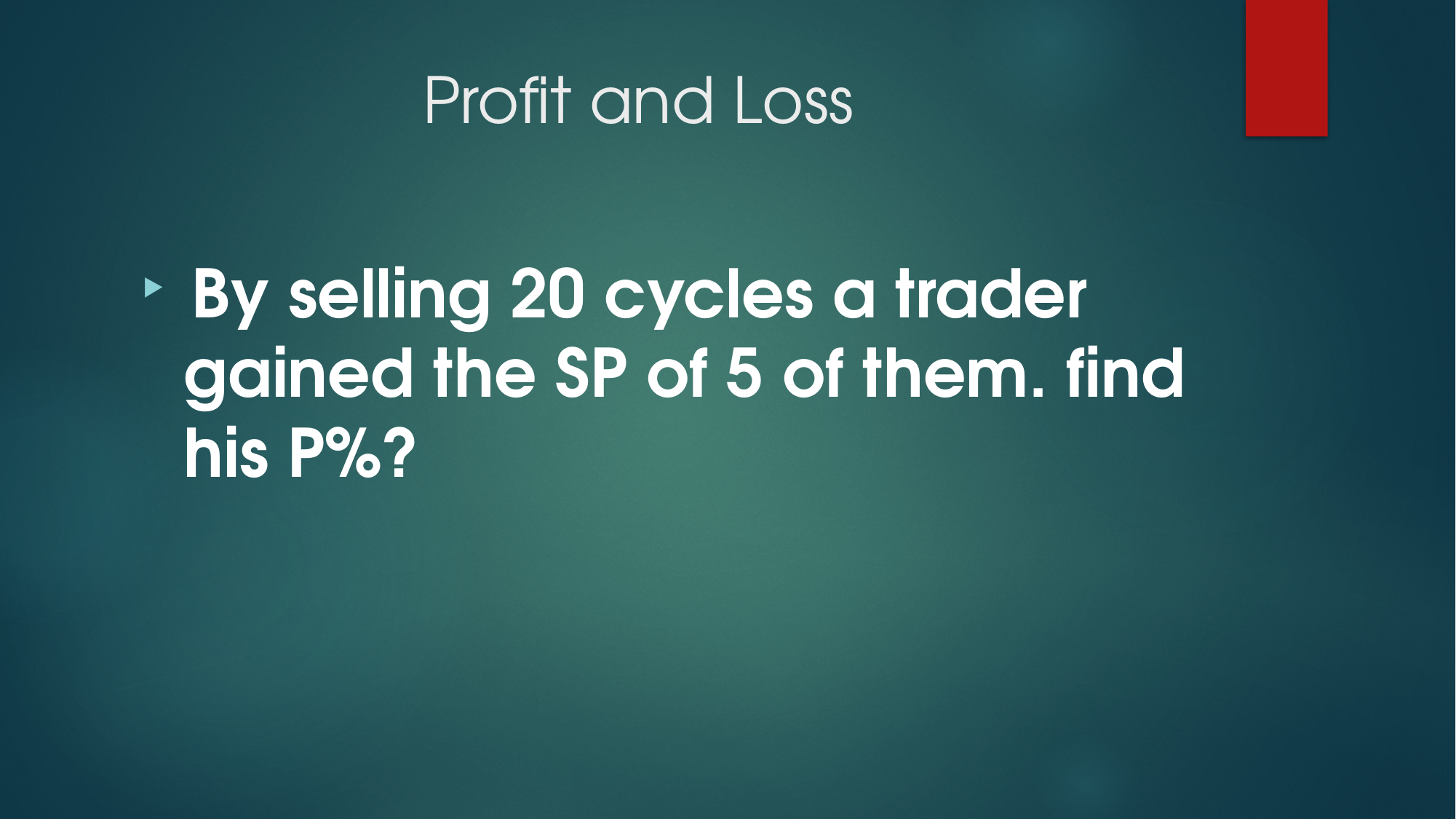

# Profit and Loss
 By selling 20 cycles a trader gained the SP of 5 of them. find his P%?